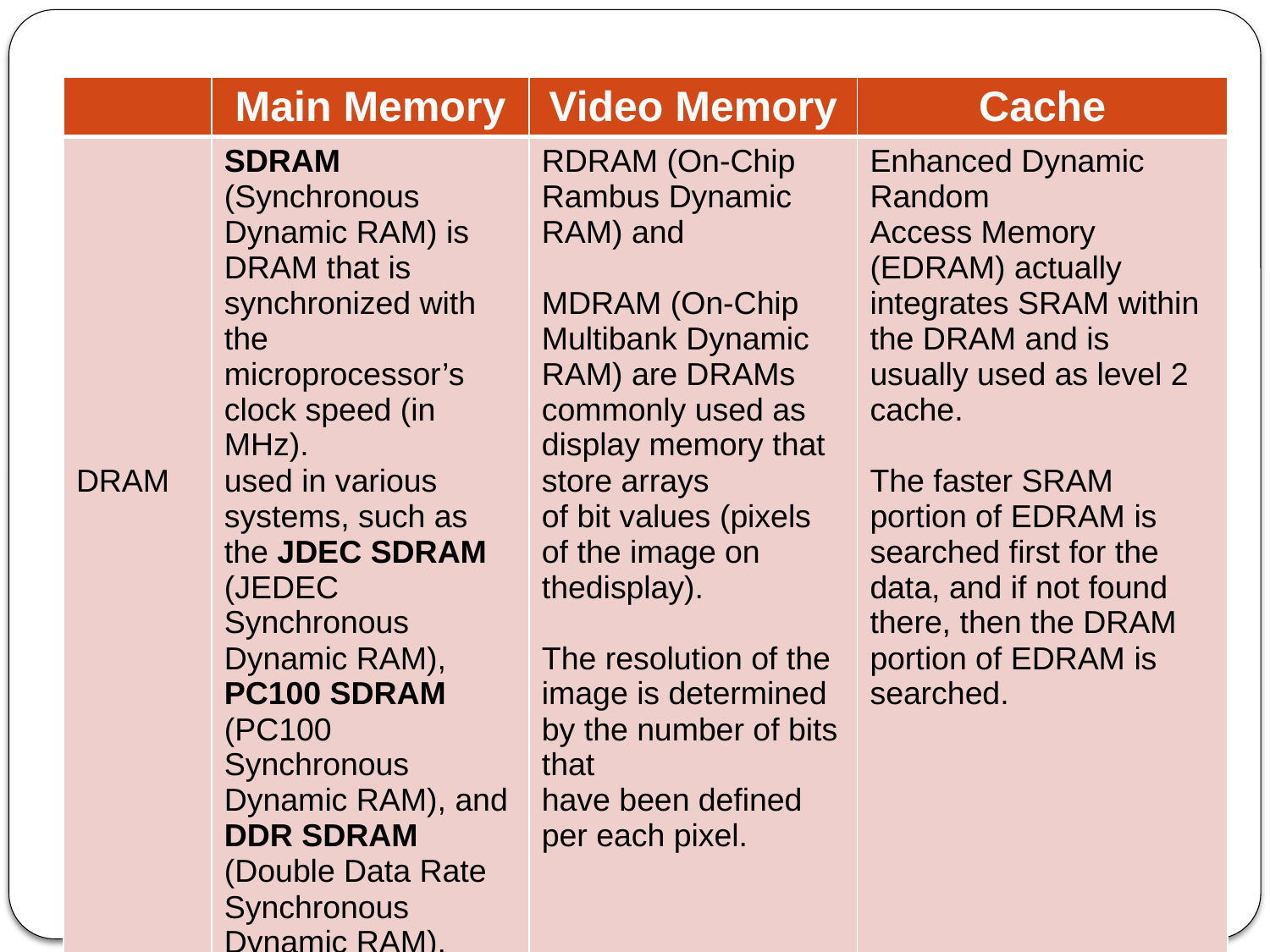

|  | Main Memory | Video Memory | Cache |
| --- | --- | --- | --- |
| DRAM | SDRAM (Synchronous Dynamic RAM) is DRAM that is synchronized with the microprocessor’s clock speed (in MHz). used in various systems, such as the JDEC SDRAM (JEDEC Synchronous Dynamic RAM), PC100 SDRAM (PC100 Synchronous Dynamic RAM), and DDR SDRAM (Double Data Rate Synchronous Dynamic RAM). ESDRAM (Enhanced Synchronous Dynamic RAM) | RDRAM (On-Chip Rambus Dynamic RAM) and MDRAM (On-Chip Multibank Dynamic RAM) are DRAMs commonly used as display memory that store arrays of bit values (pixels of the image on thedisplay). The resolution of the image is determined by the number of bits that have been defined per each pixel. | Enhanced Dynamic Random Access Memory (EDRAM) actually integrates SRAM within the DRAM and is usually used as level 2 cache. The faster SRAM portion of EDRAM is searched first for the data, and if not found there, then the DRAM portion of EDRAM is searched. |